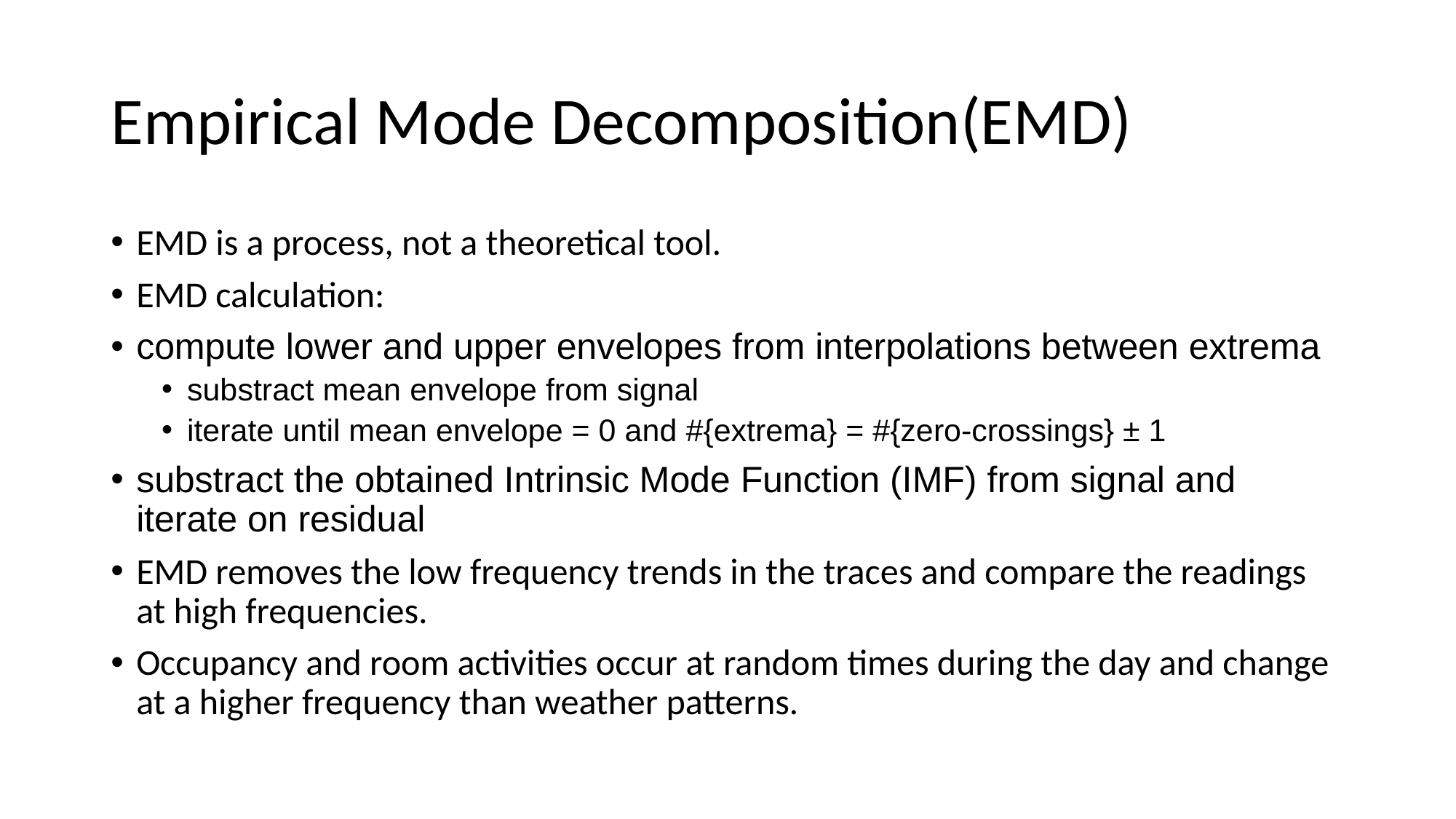

# Empirical Mode Decomposition(EMD)
EMD is a process, not a theoretical tool.
EMD calculation:
compute lower and upper envelopes from interpolations between extrema
substract mean envelope from signal
iterate until mean envelope = 0 and #{extrema} = #{zero-crossings} ± 1
substract the obtained Intrinsic Mode Function (IMF) from signal and iterate on residual
EMD removes the low frequency trends in the traces and compare the readings at high frequencies.
Occupancy and room activities occur at random times during the day and change at a higher frequency than weather patterns.